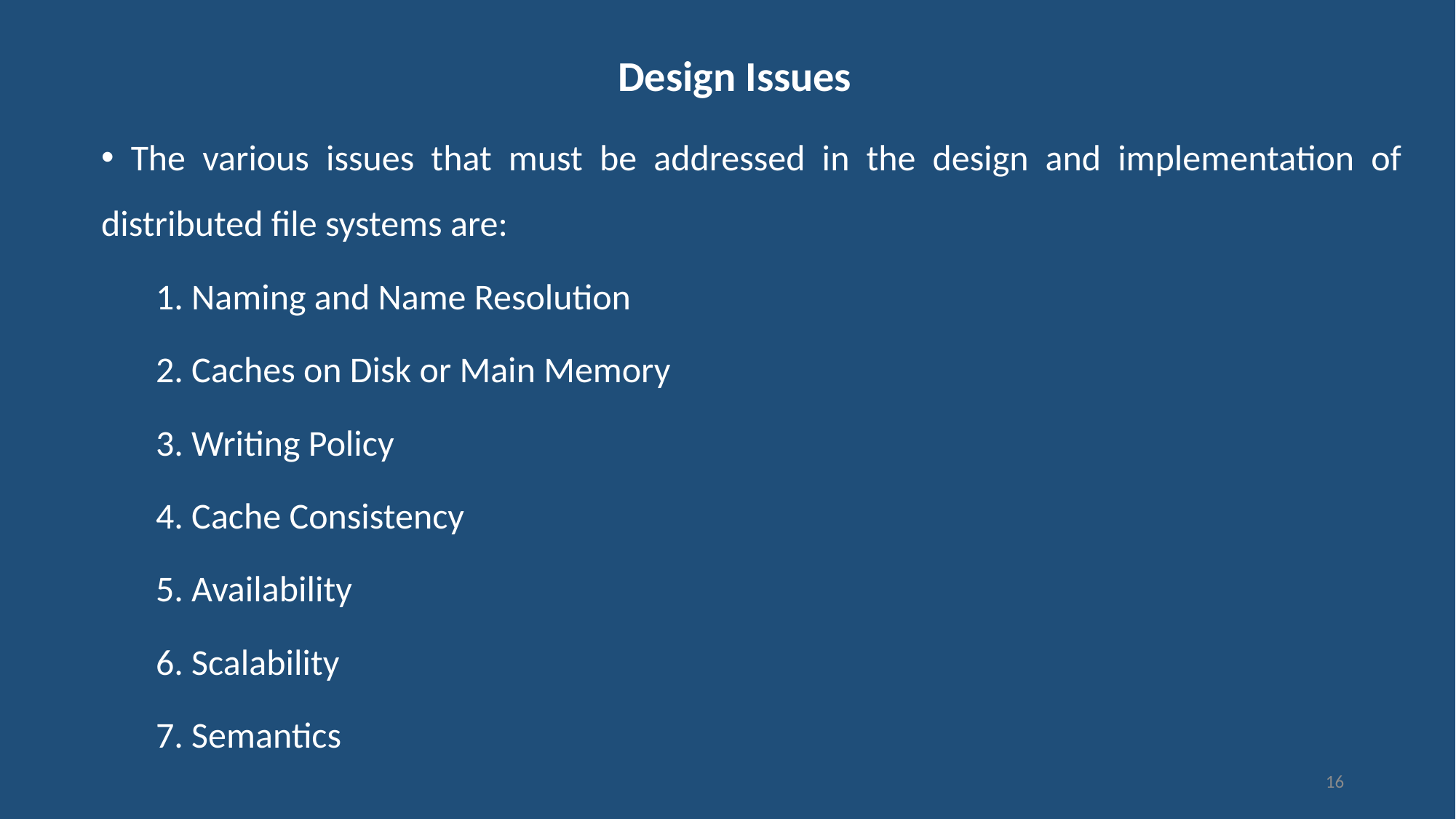

# Design Issues
 The various issues that must be addressed in the design and implementation of distributed file systems are:
1. Naming and Name Resolution
2. Caches on Disk or Main Memory
3. Writing Policy
4. Cache Consistency
5. Availability
6. Scalability
7. Semantics
16